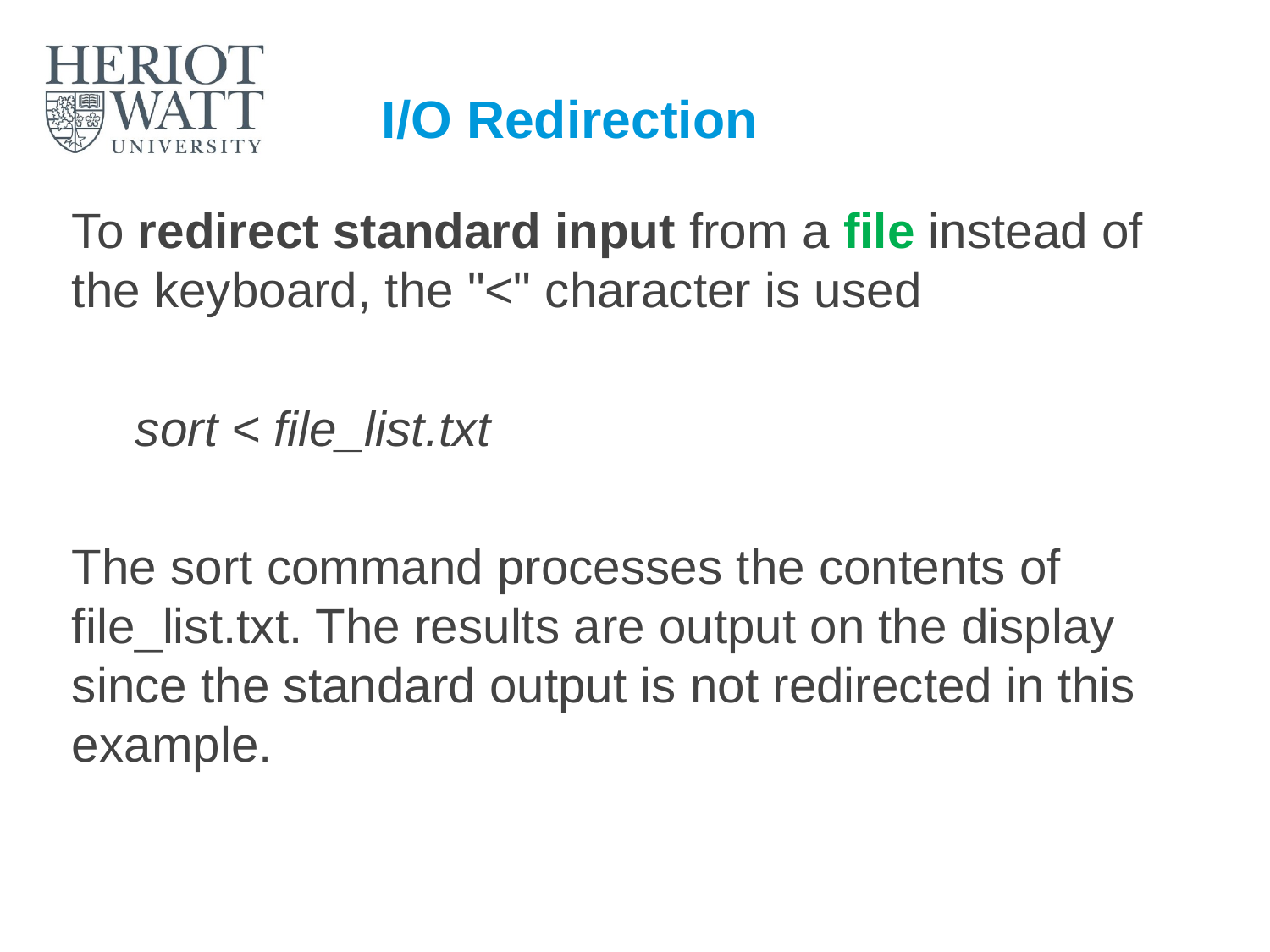

# I/O Redirection
To redirect standard input from a file instead of the keyboard, the "<" character is used

sort < file_list.txt

The sort command processes the contents of file_list.txt. The results are output on the display since the standard output is not redirected in this example.